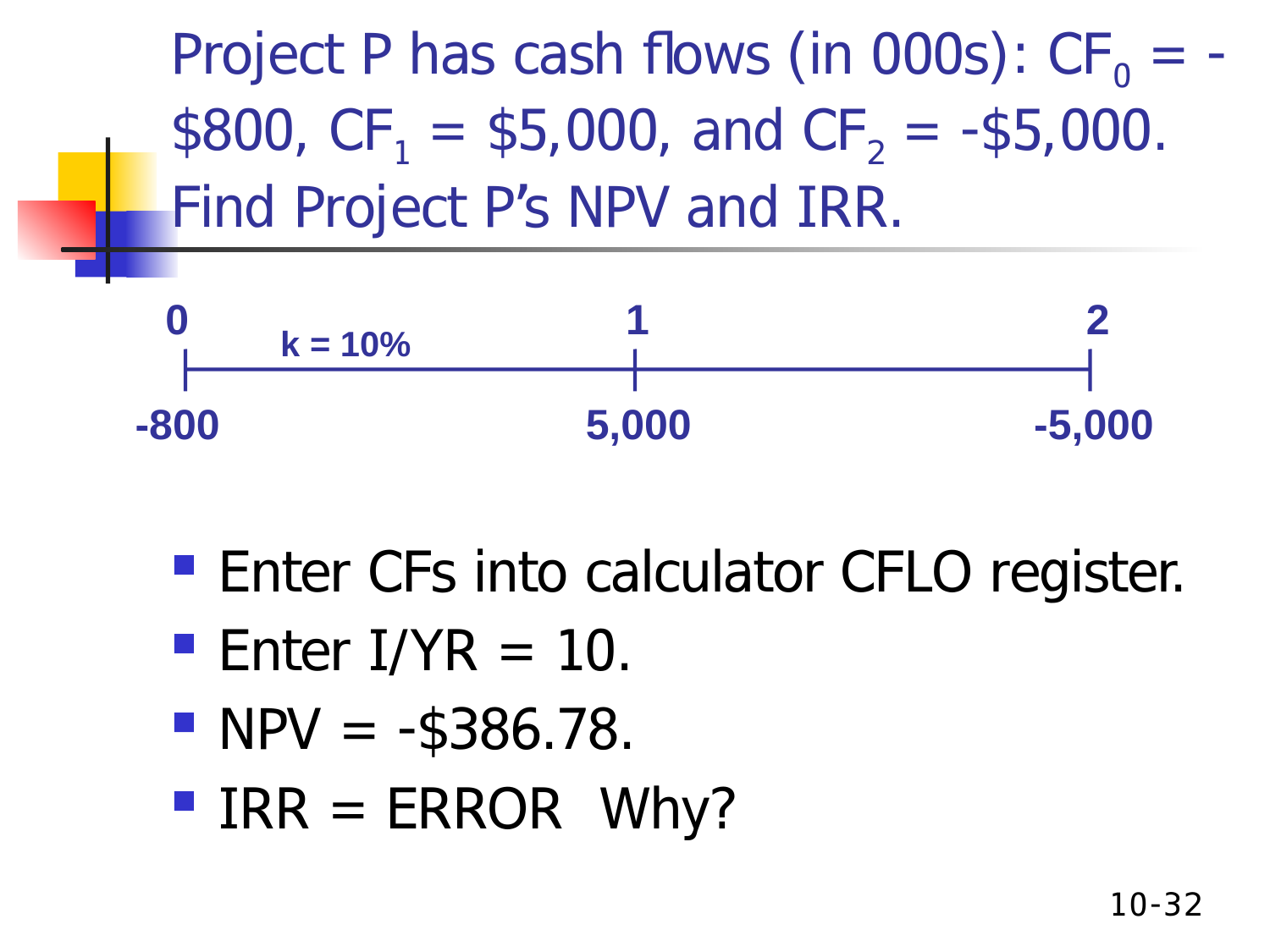

# Project P has cash flows (in 000s): CF0 = -$800, CF1 = $5,000, and CF2 = -$5,000.  Find Project P’s NPV and IRR.
0                                     1                                     2
k = 10%

-800                               5,000                             -5,000

Enter CFs into calculator CFLO register.
Enter I/YR = 10.
NPV = -$386.78.
IRR = ERROR	Why?